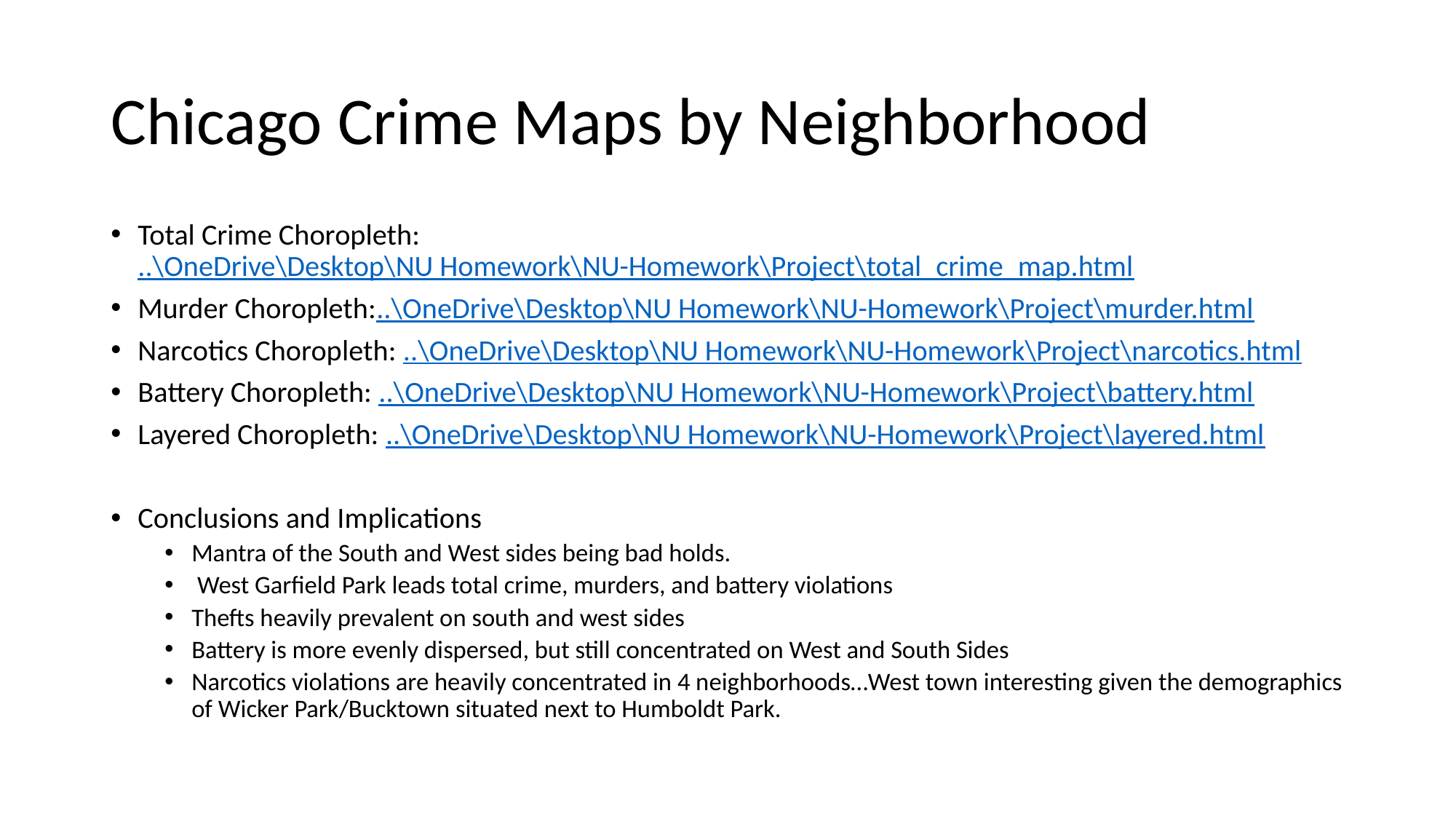

# Chicago Crime Maps by Neighborhood

Total Crime Choropleth: ..\OneDrive\Desktop\NU Homework\NU-Homework\Project\total_crime_map.html
Murder Choropleth:..\OneDrive\Desktop\NU Homework\NU-Homework\Project\murder.html
Narcotics Choropleth: ..\OneDrive\Desktop\NU Homework\NU-Homework\Project\narcotics.html
Battery Choropleth: ..\OneDrive\Desktop\NU Homework\NU-Homework\Project\battery.html
Layered Choropleth: ..\OneDrive\Desktop\NU Homework\NU-Homework\Project\layered.html

Conclusions and Implications
Mantra of the South and West sides being bad holds.
 West Garfield Park leads total crime, murders, and battery violations
Thefts heavily prevalent on south and west sides
Battery is more evenly dispersed, but still concentrated on West and South Sides
Narcotics violations are heavily concentrated in 4 neighborhoods…West town interesting given the demographics of Wicker Park/Bucktown situated next to Humboldt Park.